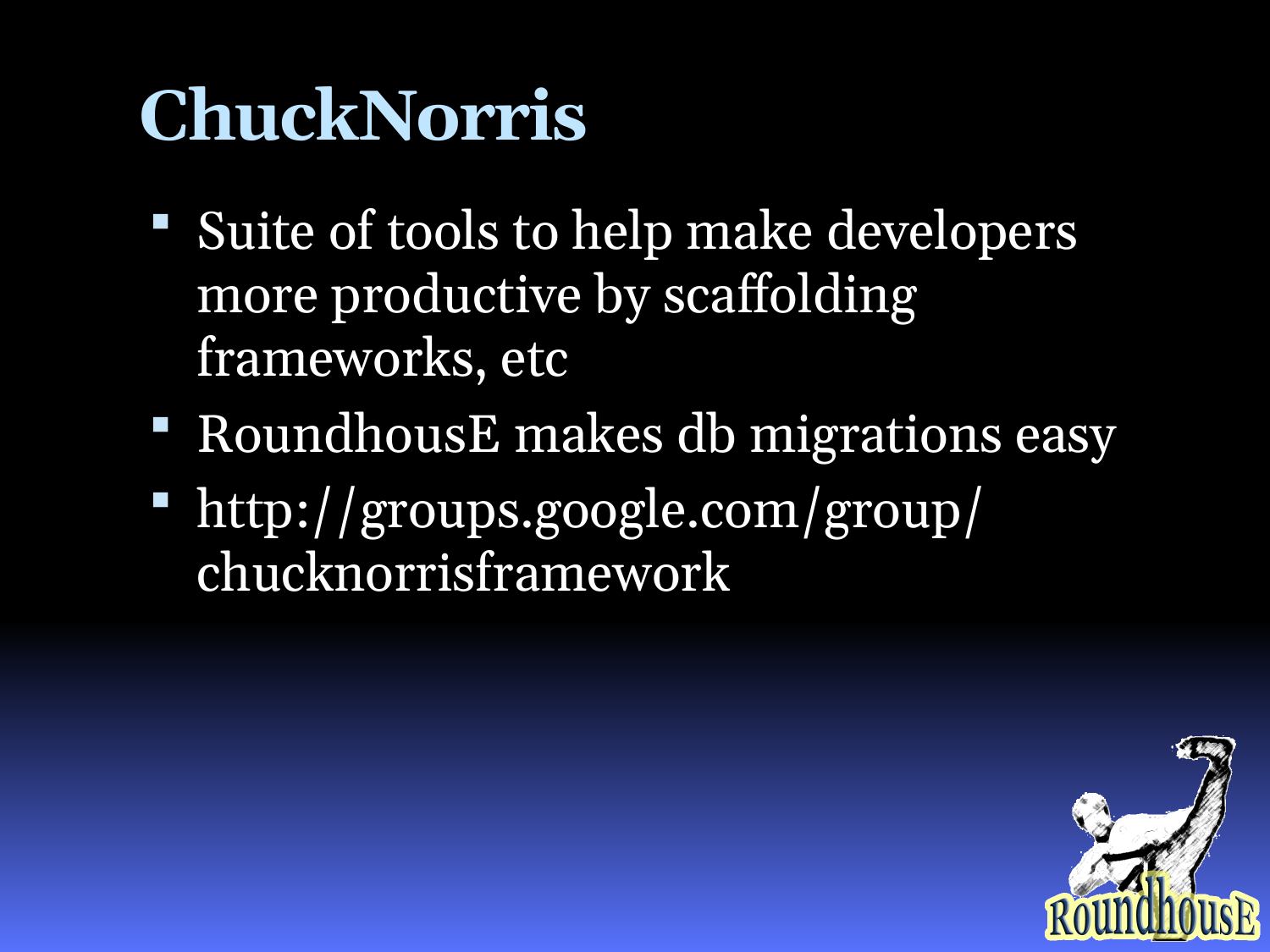

# ChuckNorris
Suite of tools to help make developers more productive by scaffolding frameworks, etc
RoundhousE makes db migrations easy
http://groups.google.com/group/chucknorrisframework